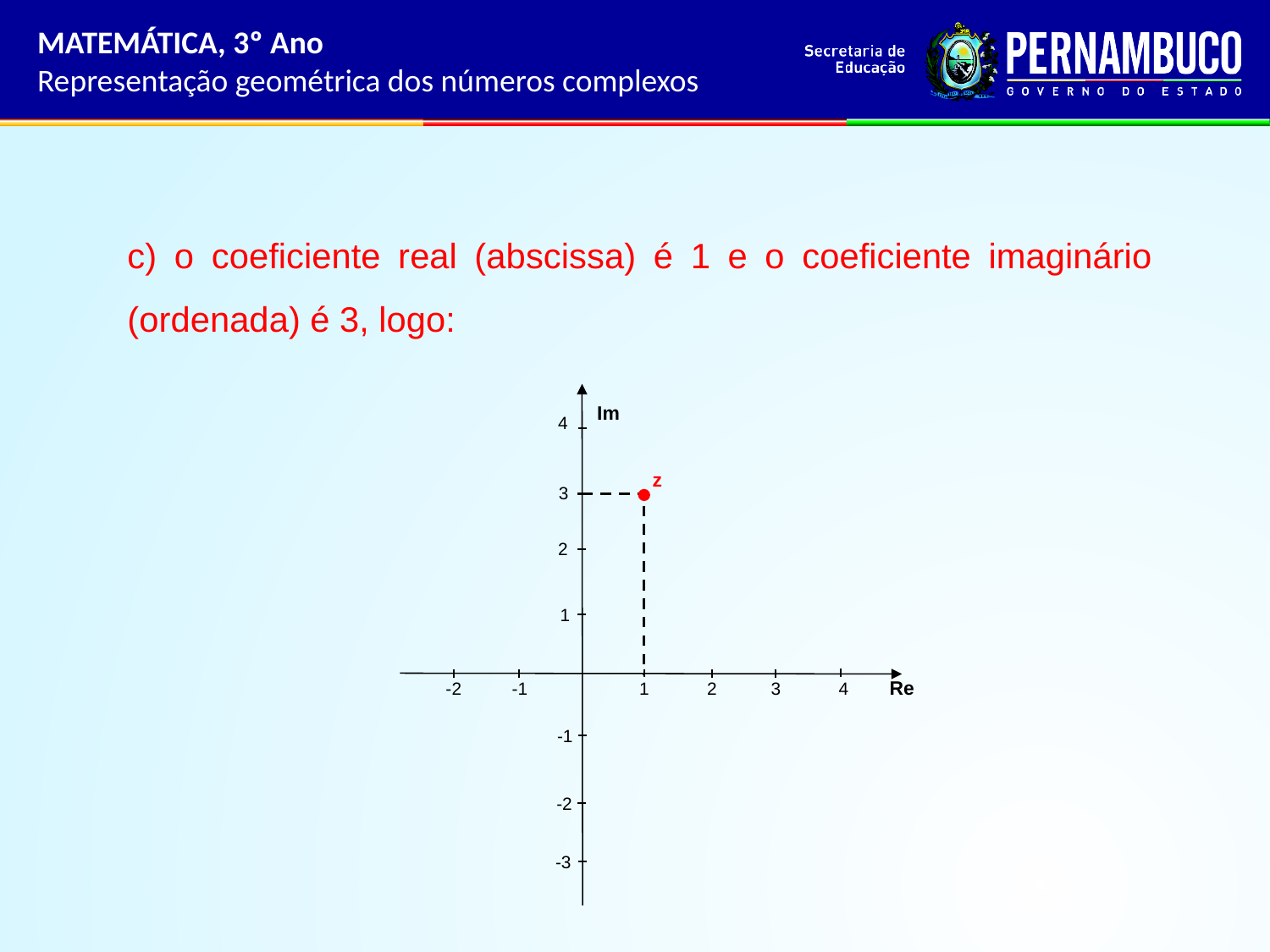

MATEMÁTICA, 3º Ano
Representação geométrica dos números complexos
c) o coeficiente real (abscissa) é 1 e o coeficiente imaginário (ordenada) é 3, logo:
Im
4

z
3

2

1

Re
4
3
2
1
-2
-1
-1

-2

-3